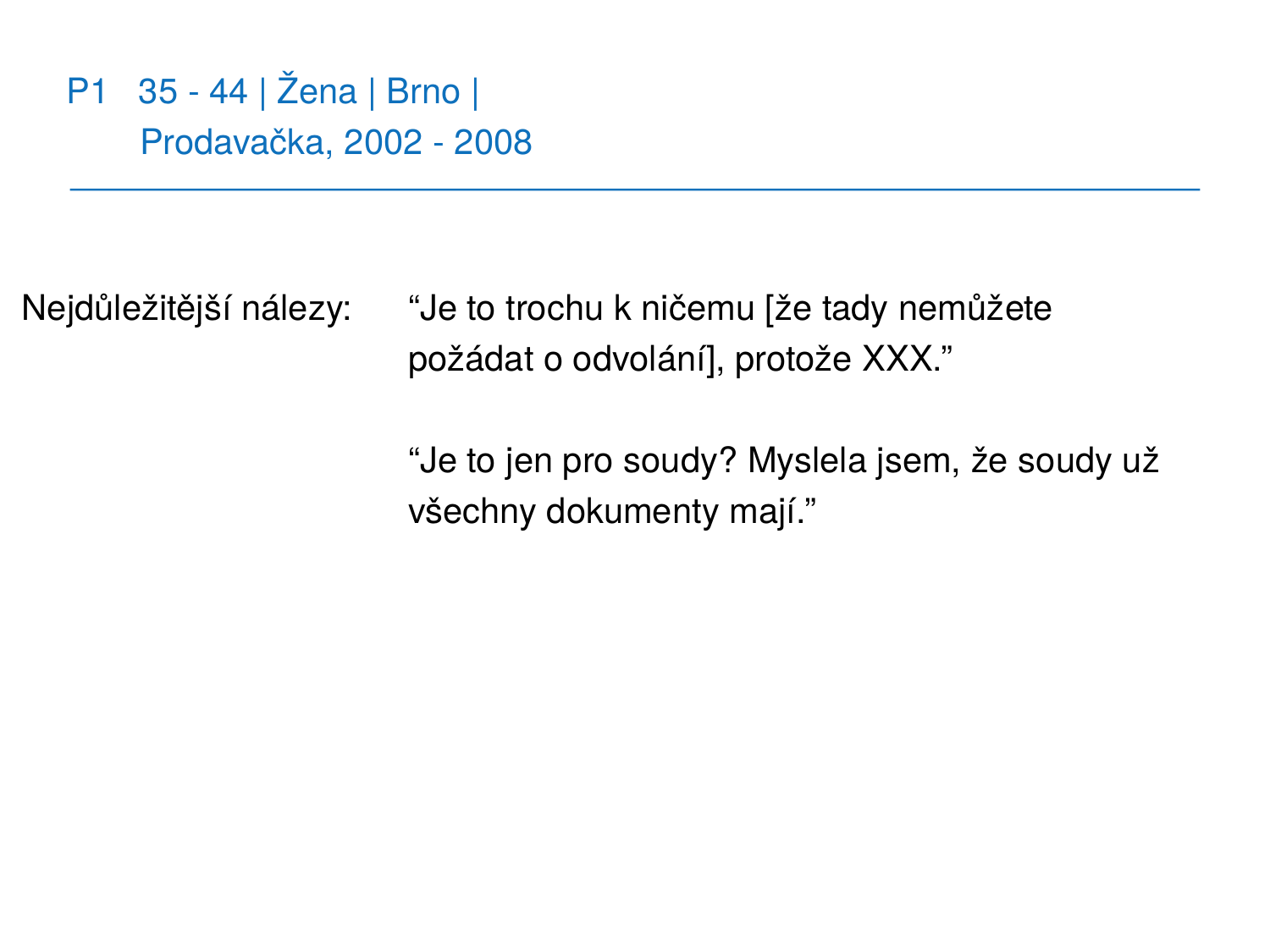

P1   35 - 44 | Žena | Brno |
 Prodavačka, 2002 - 2008

Nejdůležitější nálezy:
“Je to trochu k ničemu [že tady nemůžete požádat o odvolání], protože XXX.”

“Je to jen pro soudy? Myslela jsem, že soudy už všechny dokumenty mají.”
26